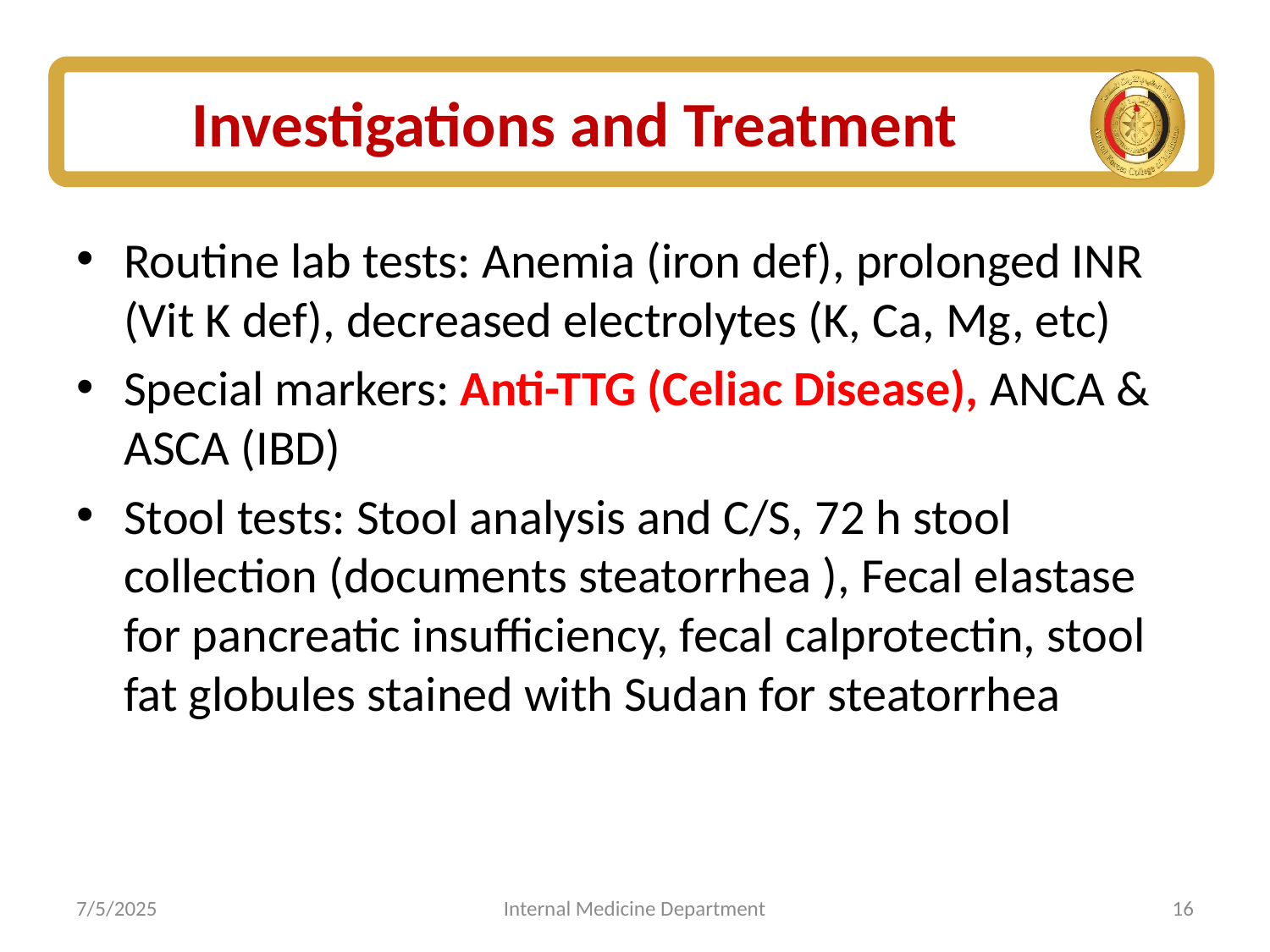

# Investigations and Treatment
Routine lab tests: Anemia (iron def), prolonged INR (Vit K def), decreased electrolytes (K, Ca, Mg, etc)
Special markers: Anti-TTG (Celiac Disease), ANCA & ASCA (IBD)
Stool tests: Stool analysis and C/S, 72 h stool collection (documents steatorrhea ), Fecal elastase for pancreatic insufficiency, fecal calprotectin, stool fat globules stained with Sudan for steatorrhea
7/5/2025
Internal Medicine Department
16